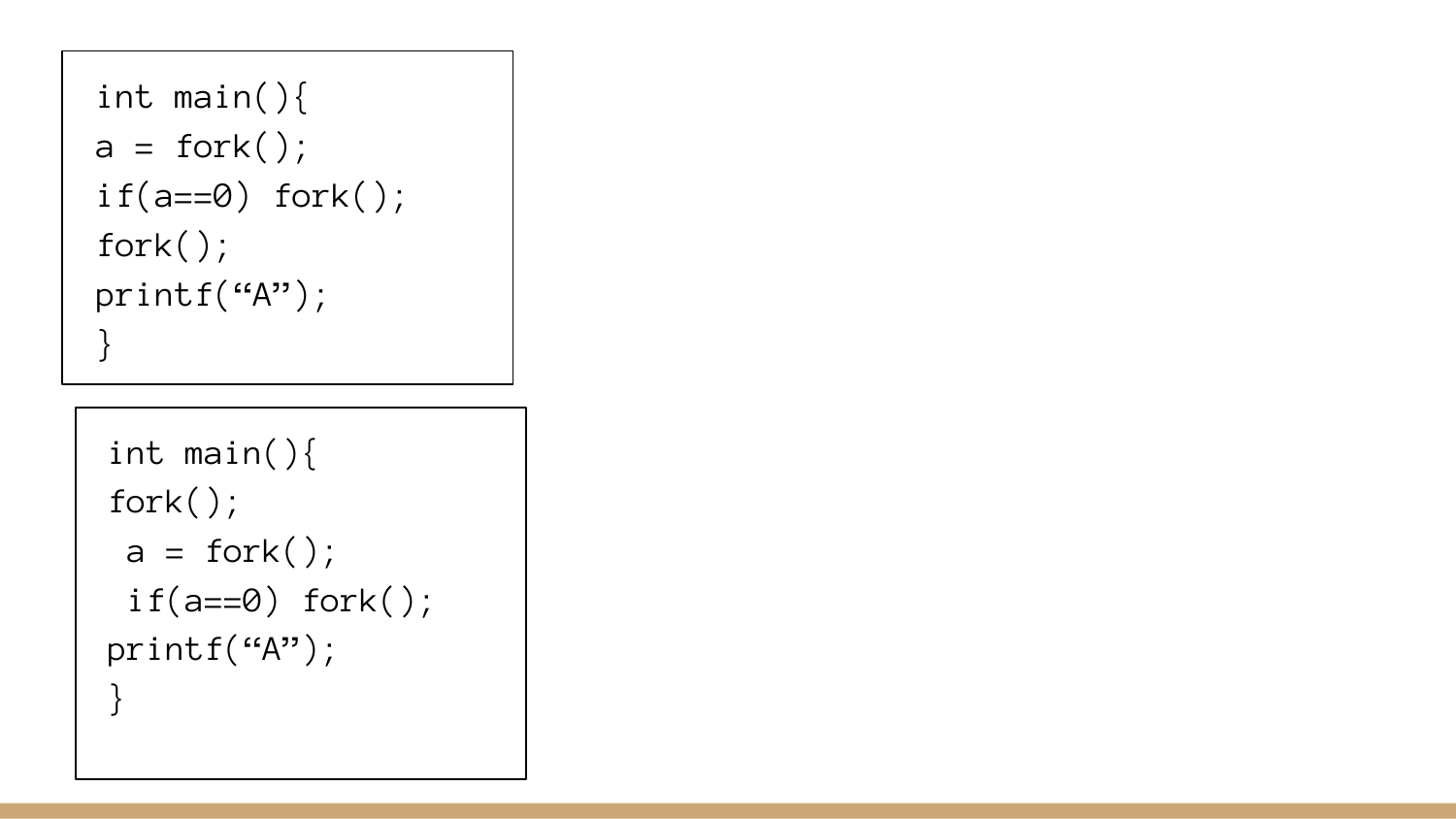

int main(){
	a = fork();
	if(a==0) fork();
	fork();
	printf(“A”);
}
int main(){
	fork();
	 a = fork();
	 if(a==0) fork();
	printf(“A”);
}